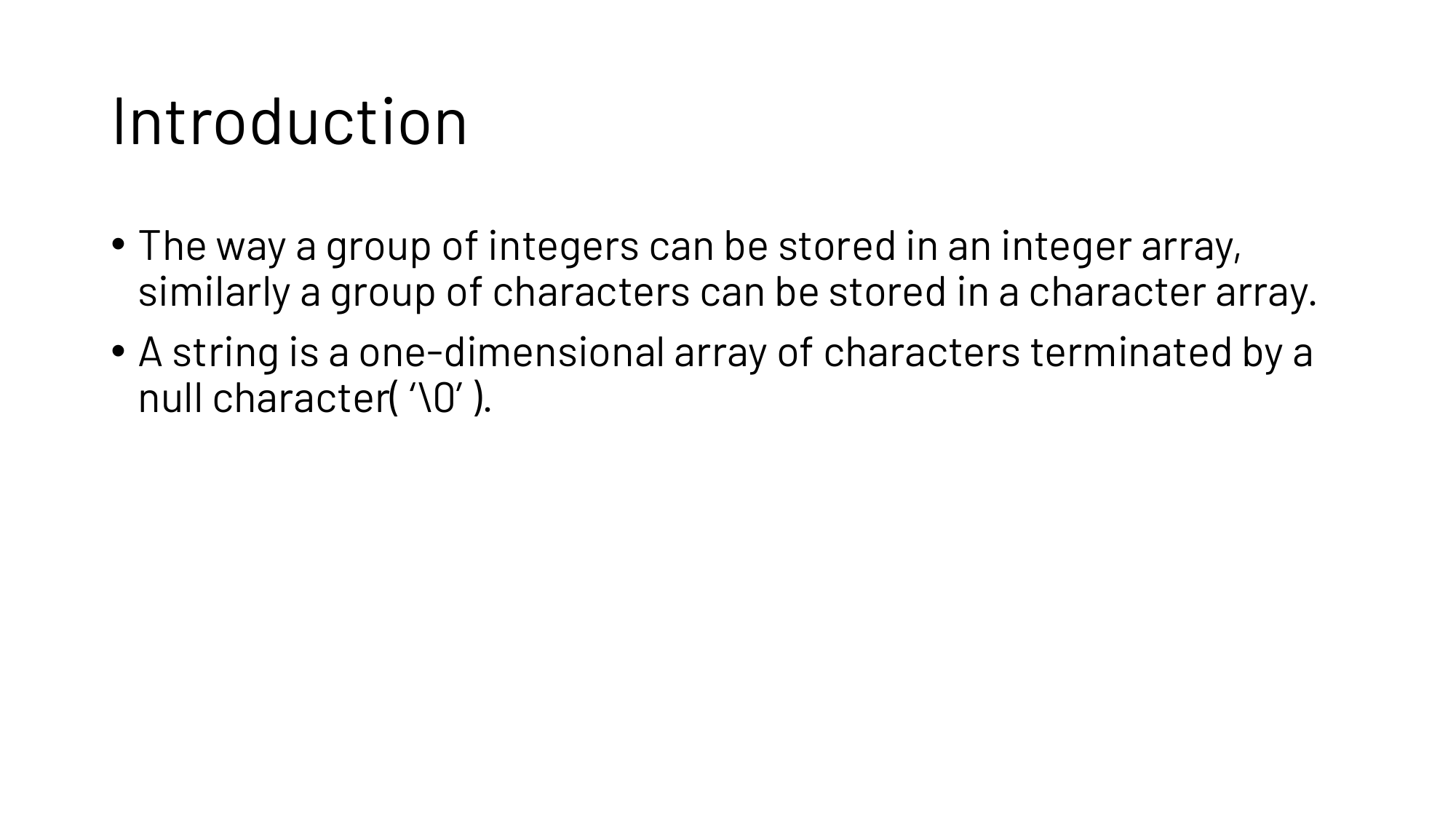

# Introduction
The way a group of integers can be stored in an integer array, similarly a group of characters can be stored in a character array.
A string is a one-dimensional array of characters terminated by a null character( ‘\0’ ).